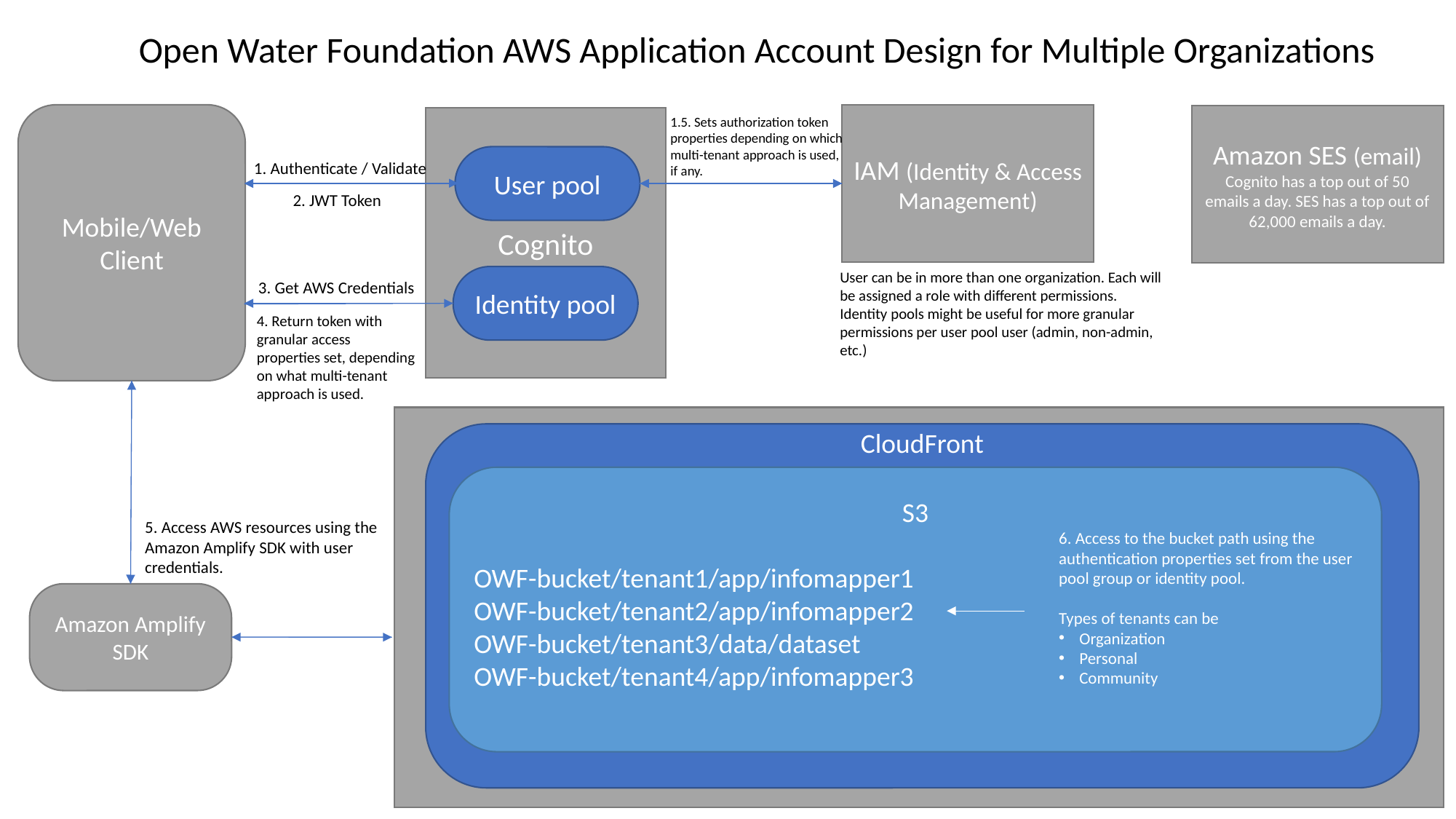

Open Water Foundation AWS Application Account Design for Multiple Organizations
Mobile/Web Client
IAM (Identity & Access Management)
Amazon SES (email)
Cognito has a top out of 50 emails a day. SES has a top out of 62,000 emails a day.
Cognito
User pool
Identity pool
1.5. Sets authorization token properties depending on which multi-tenant approach is used, if any.
1. Authenticate / Validate
2. JWT Token
User can be in more than one organization. Each will be assigned a role with different permissions. Identity pools might be useful for more granular permissions per user pool user (admin, non-admin, etc.)
3. Get AWS Credentials
4. Return token with granular access properties set, depending on what multi-tenant approach is used.

CloudFront

S3

OWF-bucket/tenant1/app/infomapper1
OWF-bucket/tenant2/app/infomapper2
OWF-bucket/tenant3/data/dataset
OWF-bucket/tenant4/app/infomapper3

6. Access to the bucket path using the authentication properties set from the user pool group or identity pool.

Types of tenants can be
Organization
Personal
Community

5. Access AWS resources using the Amazon Amplify SDK with user credentials.
Amazon Amplify SDK